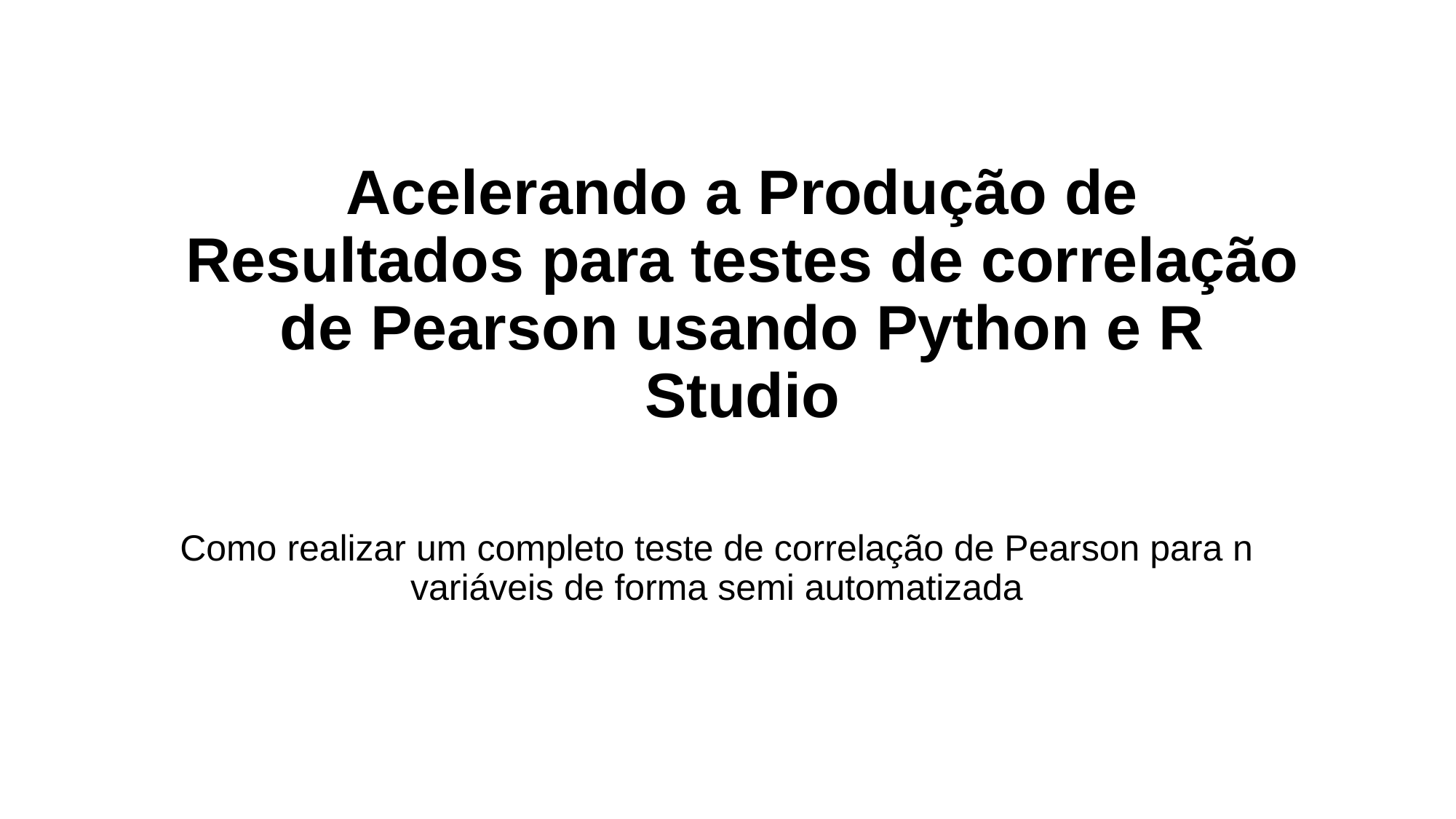

# Acelerando a Produção de Resultados para testes de correlação de Pearson usando Python e R Studio
Como realizar um completo teste de correlação de Pearson para n variáveis de forma semi automatizada